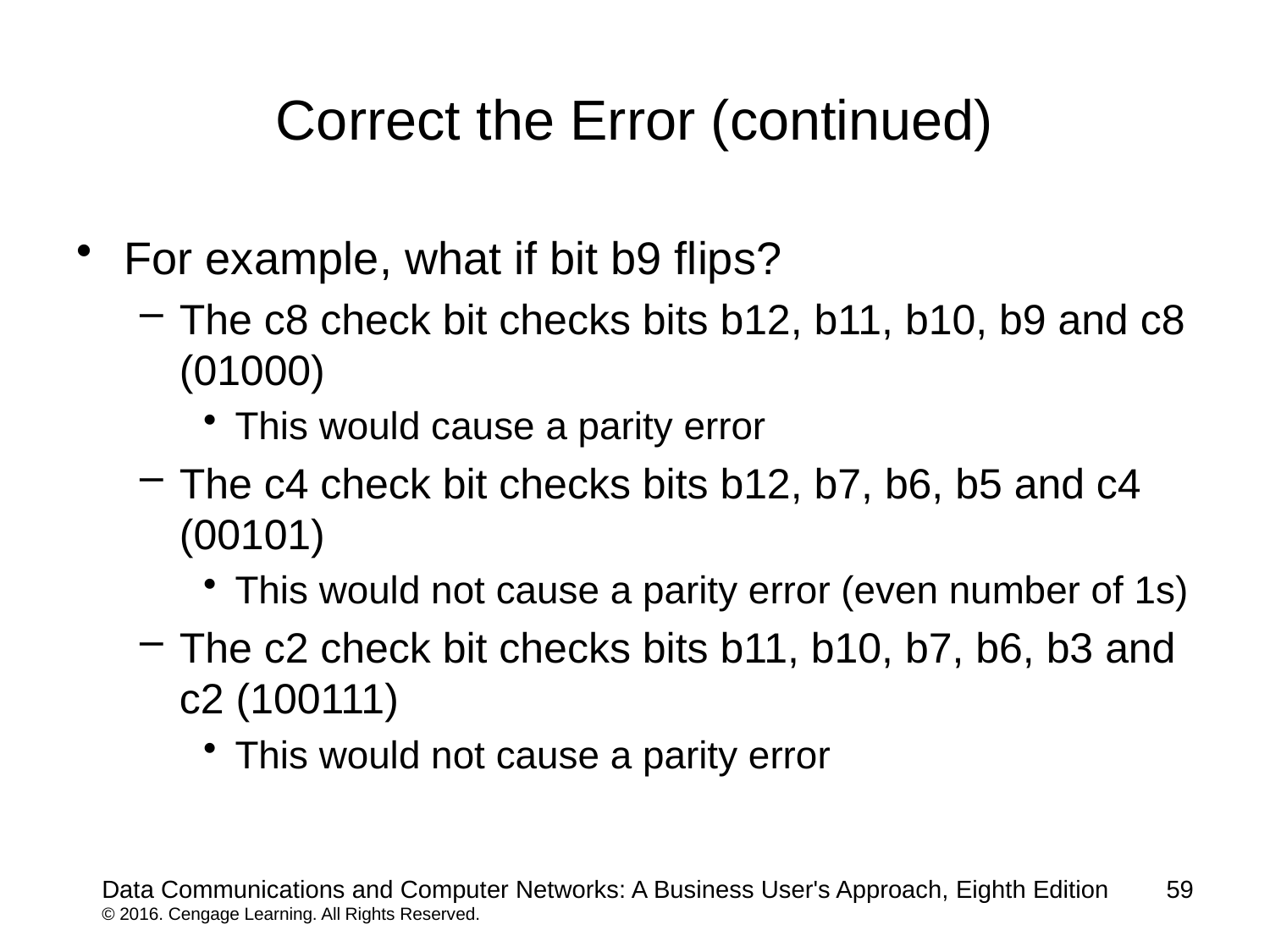

# Correct the Error (continued)

For example, what if bit b9 flips?
The c8 check bit checks bits b12, b11, b10, b9 and c8 (01000)
This would cause a parity error
The c4 check bit checks bits b12, b7, b6, b5 and c4 (00101)
This would not cause a parity error (even number of 1s)
The c2 check bit checks bits b11, b10, b7, b6, b3 and c2 (100111)
This would not cause a parity error

Data Communications and Computer Networks: A Business User's Approach, Eighth Edition
© 2016. Cengage Learning. All Rights Reserved.

59